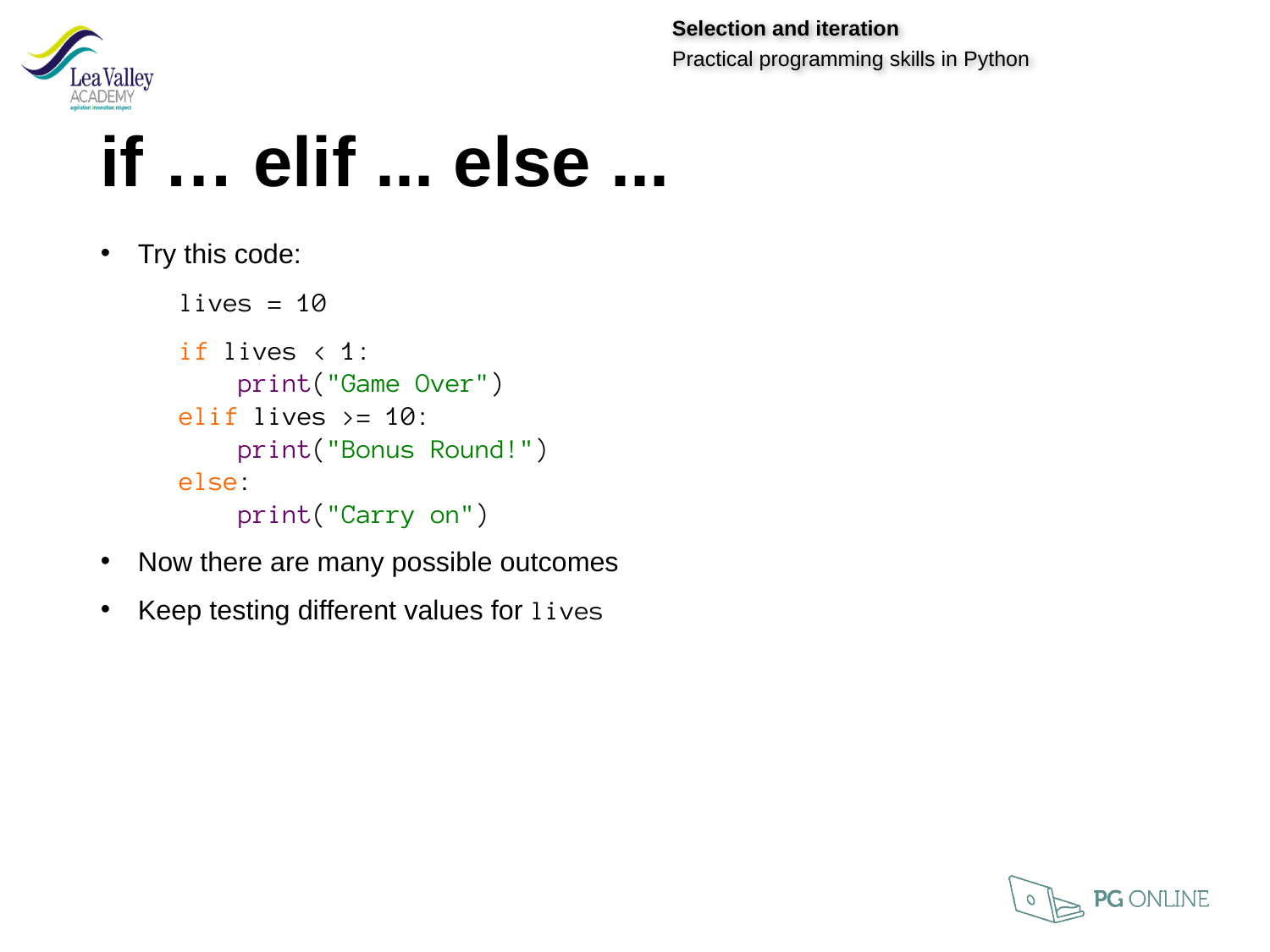

if … elif ... else ...
Try this code:
	lives = 10
	if lives < 1:
	    print("Game Over")
	elif lives >= 10:
	    print("Bonus Round!")
	else:
	    print("Carry on")
Now there are many possible outcomes
Keep testing different values for lives